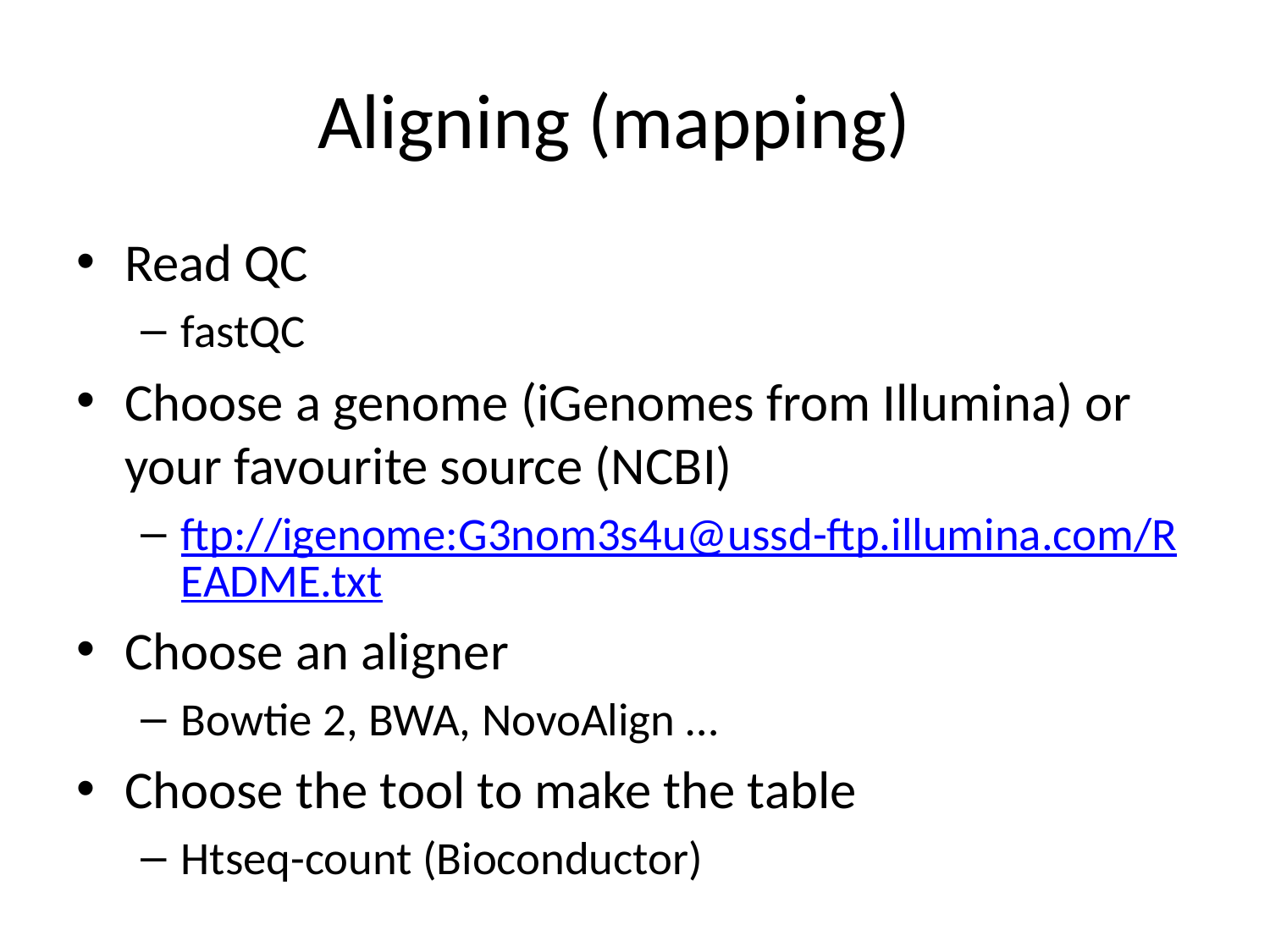

# Aligning (mapping)
Read QC
fastQC
Choose a genome (iGenomes from Illumina) or your favourite source (NCBI)
ftp://igenome:G3nom3s4u@ussd-ftp.illumina.com/README.txt
Choose an aligner
Bowtie 2, BWA, NovoAlign …
Choose the tool to make the table
Htseq-count (Bioconductor)